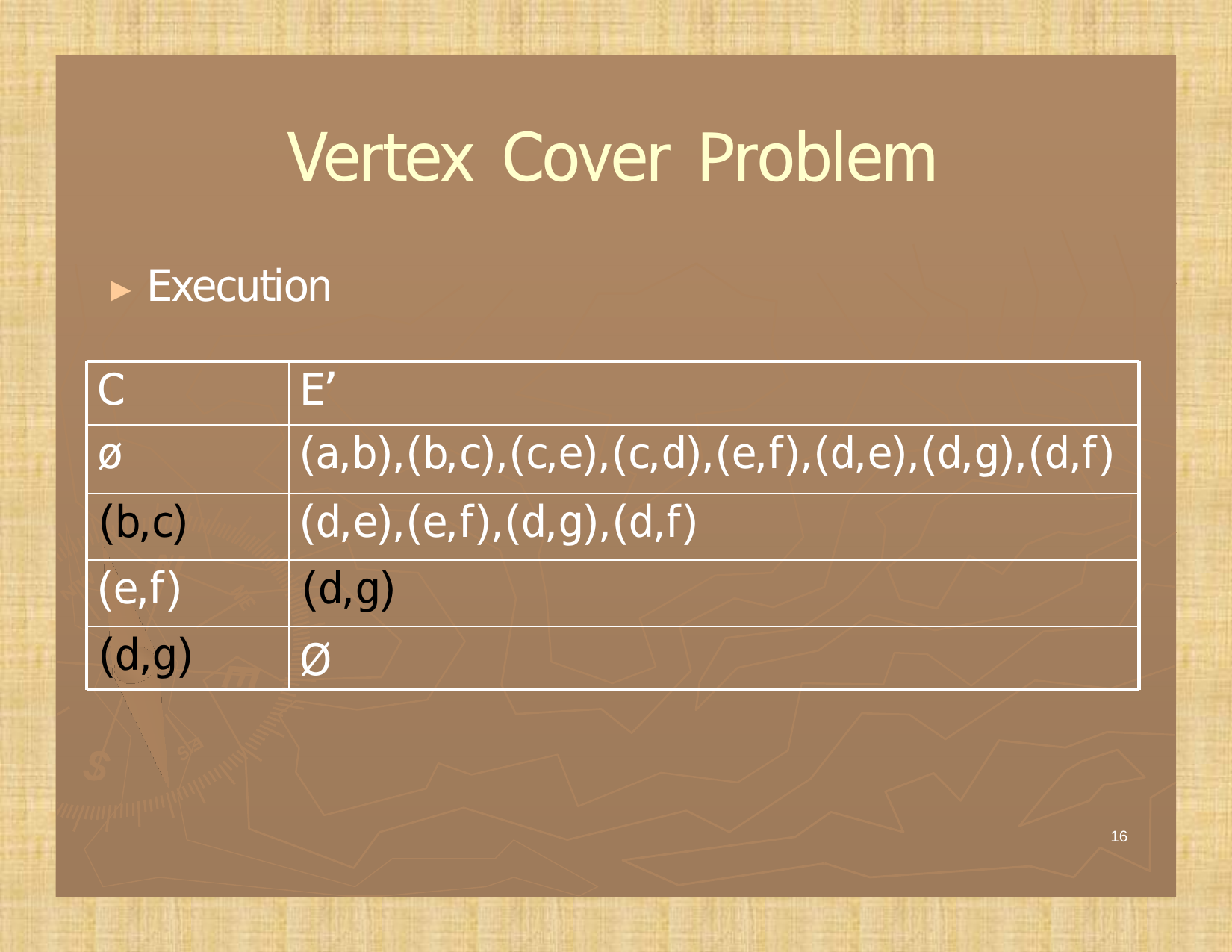

Vertex
Cover
Problem

► Execution

C

E’

ø
(a,b),(b,c),(c,e),(c,d),(e,f),(d,e),(d,g),(d,f)

(b,c)
(d,e),(e,f),(d,g),(d,f)

(e,f)
(d,g)

(d,g)

Ø

16